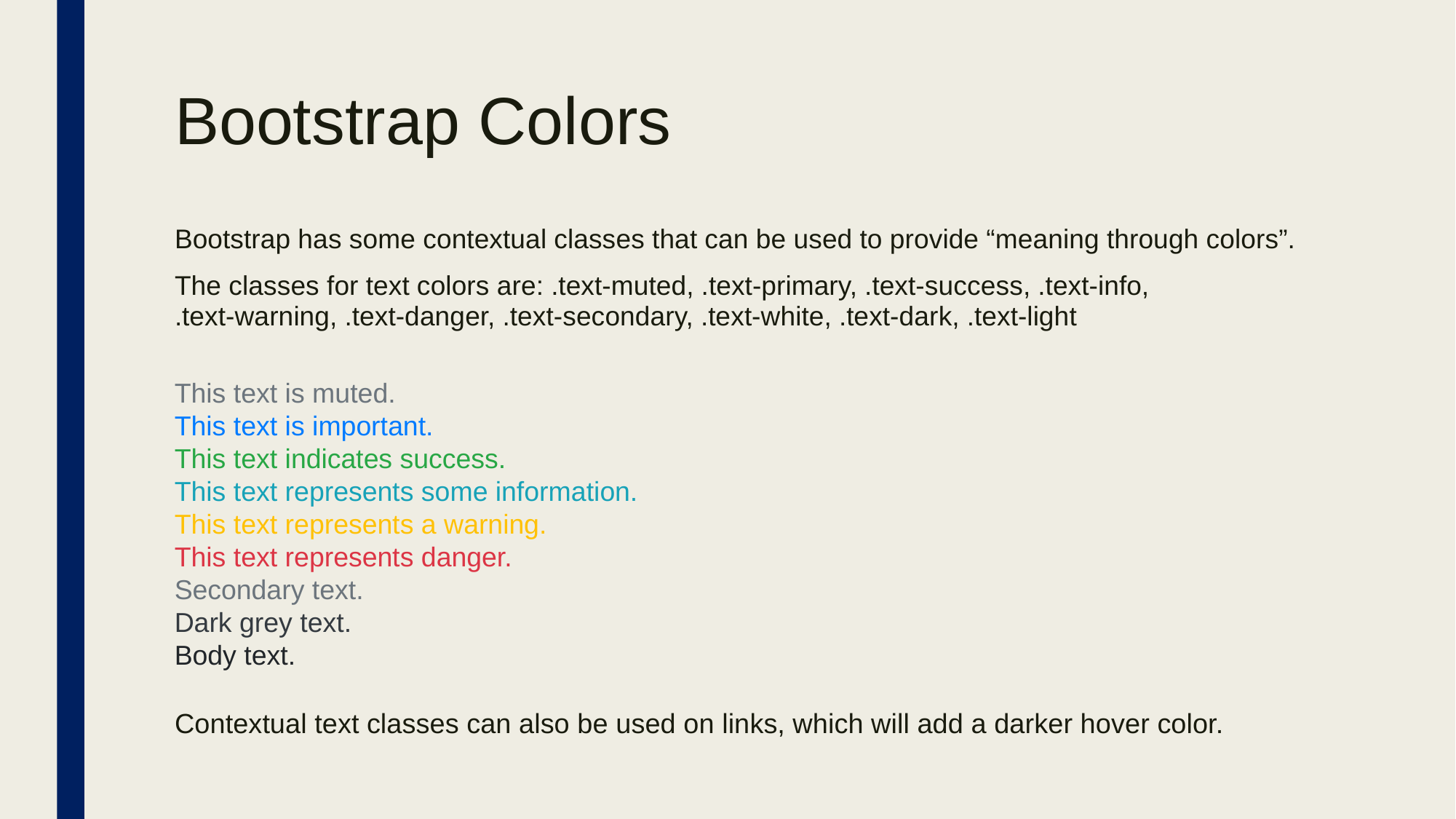

# Bootstrap Colors
Bootstrap has some contextual classes that can be used to provide “meaning through colors”.
The classes for text colors are: .text-muted, .text-primary, .text-success, .text-info,
.text-warning, .text-danger, .text-secondary, .text-white, .text-dark, .text-light
This text is muted.
This text is important.
This text indicates success.
This text represents some information.
This text represents a warning.
This text represents danger.
Secondary text.
Dark grey text.
Body text.
Contextual text classes can also be used on links, which will add a darker hover color.